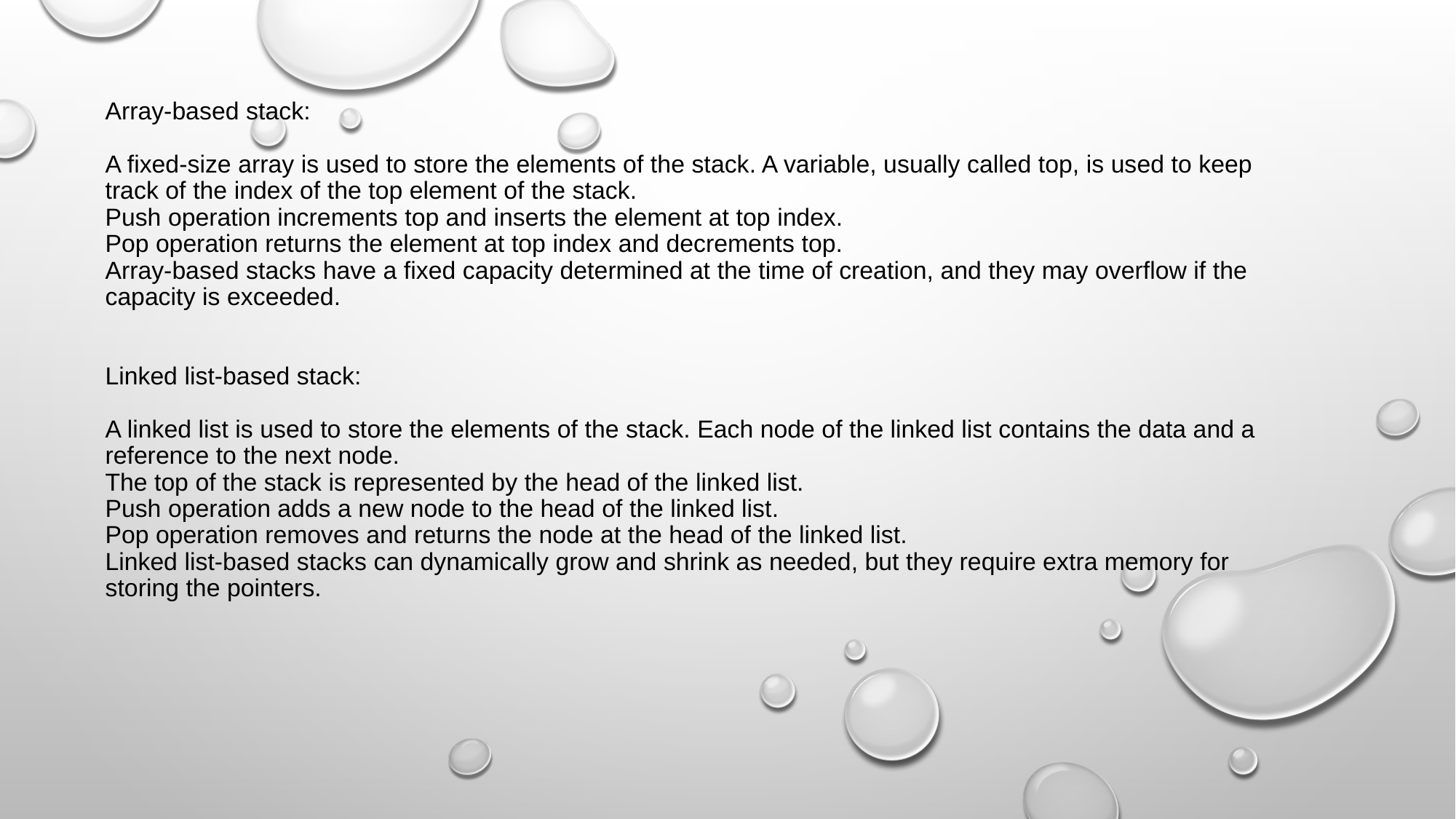

# Array-based stack: A fixed-size array is used to store the elements of the stack. A variable, usually called top, is used to keep track of the index of the top element of the stack. Push operation increments top and inserts the element at top index. Pop operation returns the element at top index and decrements top. Array-based stacks have a fixed capacity determined at the time of creation, and they may overflow if the capacity is exceeded. Linked list-based stack: A linked list is used to store the elements of the stack. Each node of the linked list contains the data and a reference to the next node. The top of the stack is represented by the head of the linked list. Push operation adds a new node to the head of the linked list. Pop operation removes and returns the node at the head of the linked list. Linked list-based stacks can dynamically grow and shrink as needed, but they require extra memory for storing the pointers.